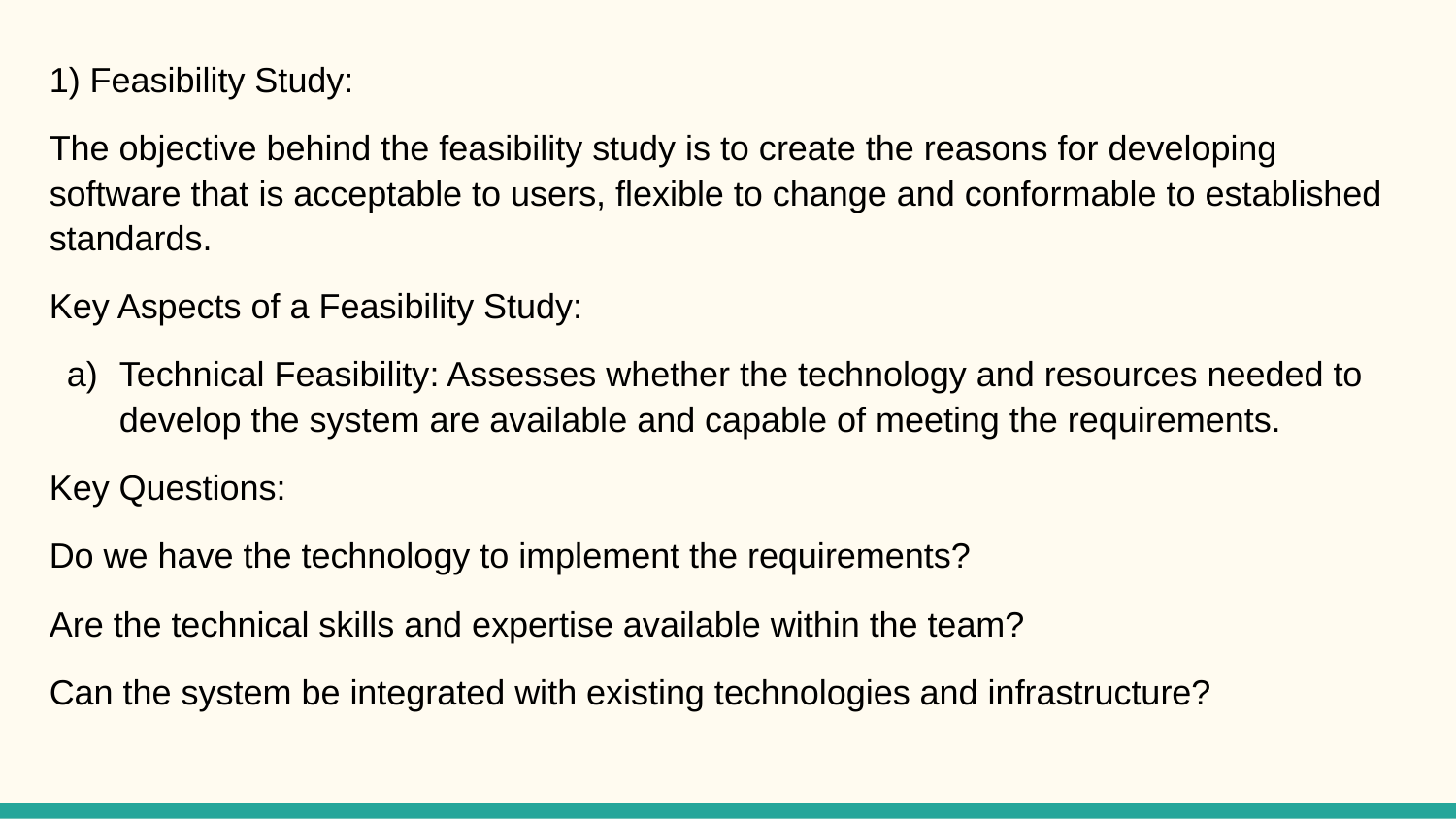

1) Feasibility Study:
The objective behind the feasibility study is to create the reasons for developing software that is acceptable to users, flexible to change and conformable to established standards.
Key Aspects of a Feasibility Study:
Technical Feasibility: Assesses whether the technology and resources needed to develop the system are available and capable of meeting the requirements.
Key Questions:
Do we have the technology to implement the requirements?
Are the technical skills and expertise available within the team?
Can the system be integrated with existing technologies and infrastructure?